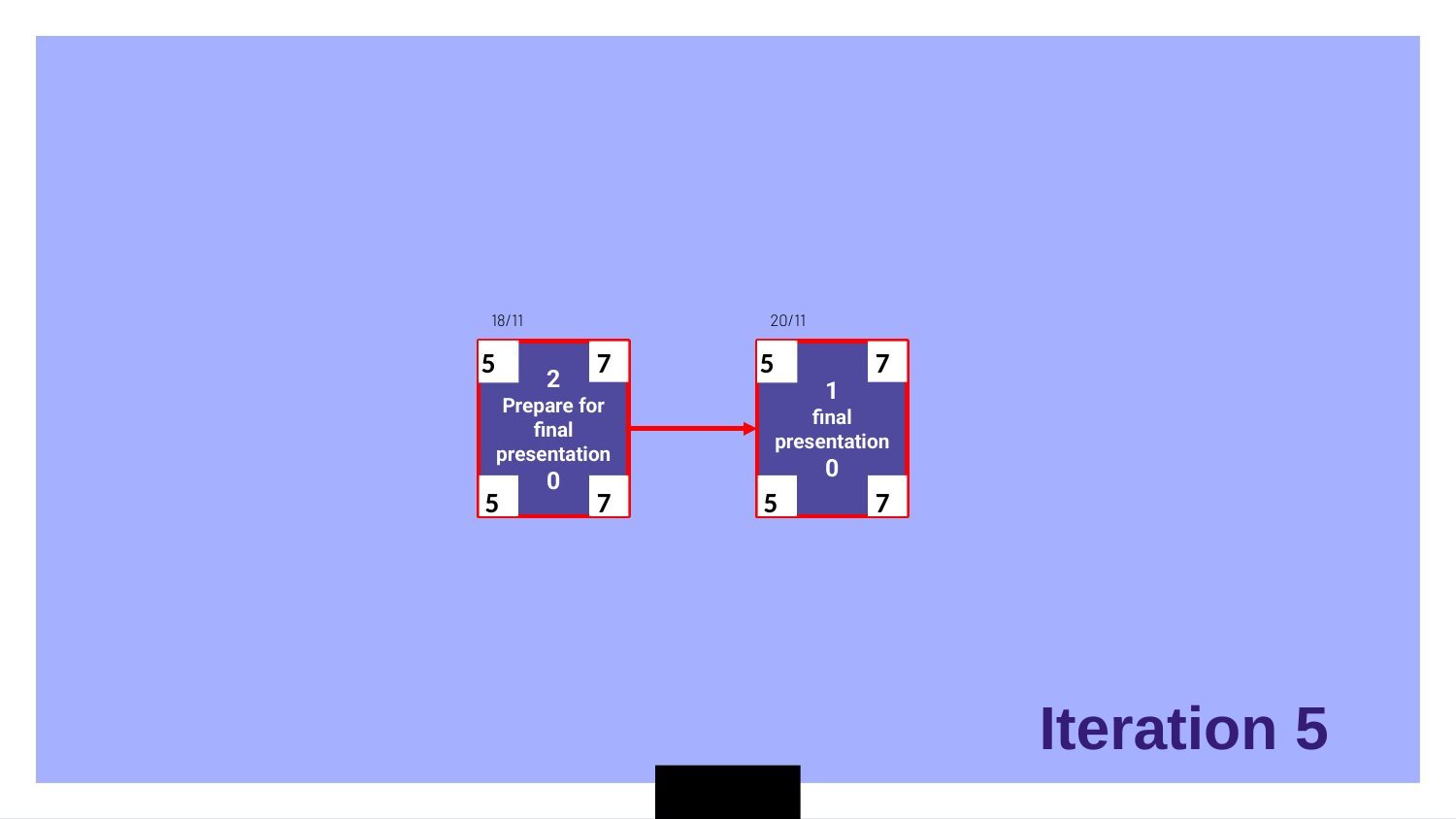

18/11
20/11
5
5
7

7

2
Prepare for final presentation
0
1
final presentation
0
7
7
5
5

Iteration 5